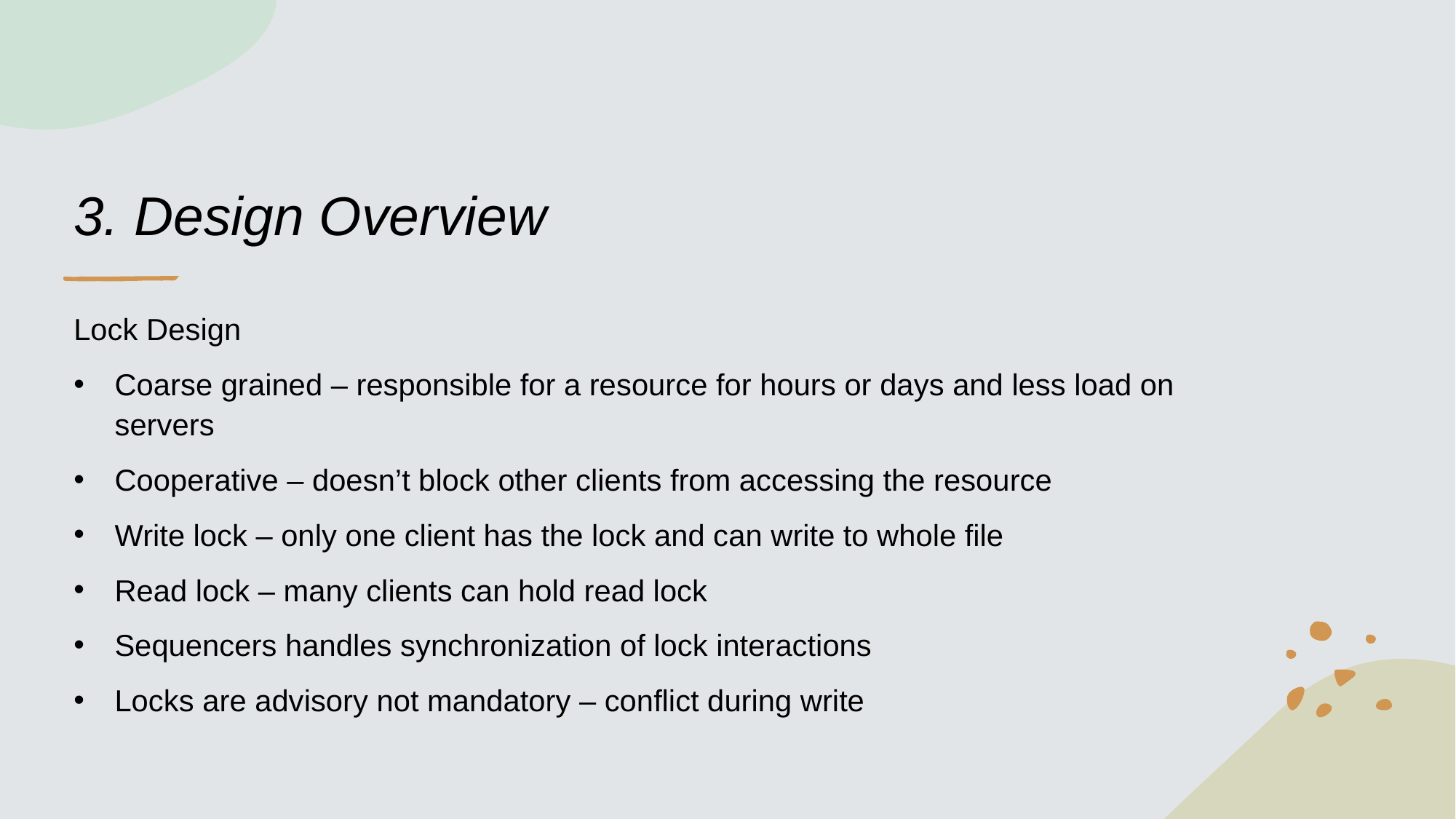

# 3. Design Overview
Lock Design
Coarse grained – responsible for a resource for hours or days and less load on servers
Cooperative – doesn’t block other clients from accessing the resource
Write lock – only one client has the lock and can write to whole file
Read lock – many clients can hold read lock
Sequencers handles synchronization of lock interactions
Locks are advisory not mandatory – conflict during write